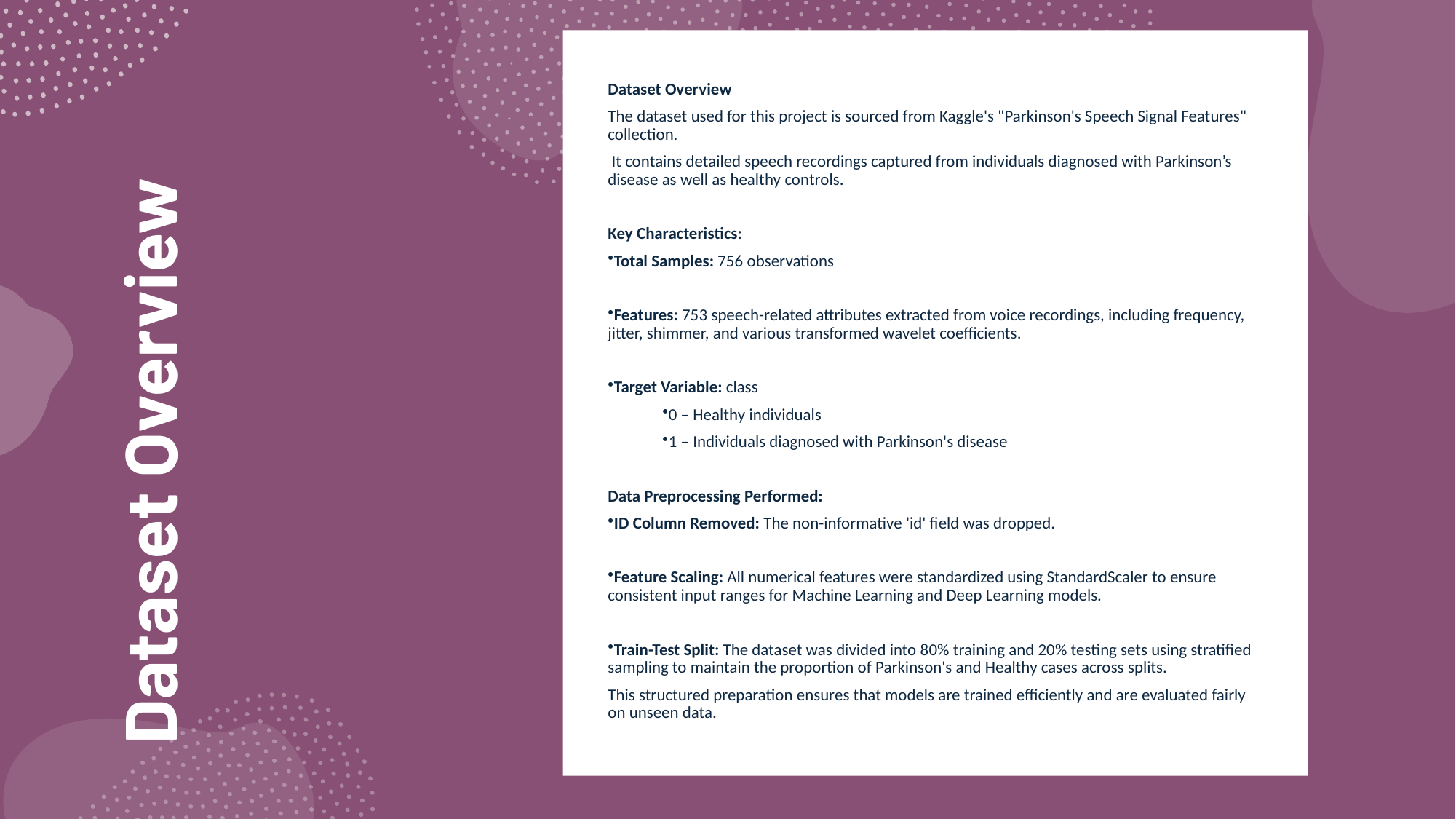

Dataset Overview
The dataset used for this project is sourced from Kaggle's "Parkinson's Speech Signal Features" collection.
 It contains detailed speech recordings captured from individuals diagnosed with Parkinson’s disease as well as healthy controls.

Key Characteristics:
Total Samples: 756 observations

Features: 753 speech-related attributes extracted from voice recordings, including frequency, jitter, shimmer, and various transformed wavelet coefficients.

Target Variable: class
0 – Healthy individuals
1 – Individuals diagnosed with Parkinson's disease

Data Preprocessing Performed:
ID Column Removed: The non-informative 'id' field was dropped.

Feature Scaling: All numerical features were standardized using StandardScaler to ensure consistent input ranges for Machine Learning and Deep Learning models.

Train-Test Split: The dataset was divided into 80% training and 20% testing sets using stratified sampling to maintain the proportion of Parkinson's and Healthy cases across splits.
This structured preparation ensures that models are trained efficiently and are evaluated fairly on unseen data.
# Dataset Overview